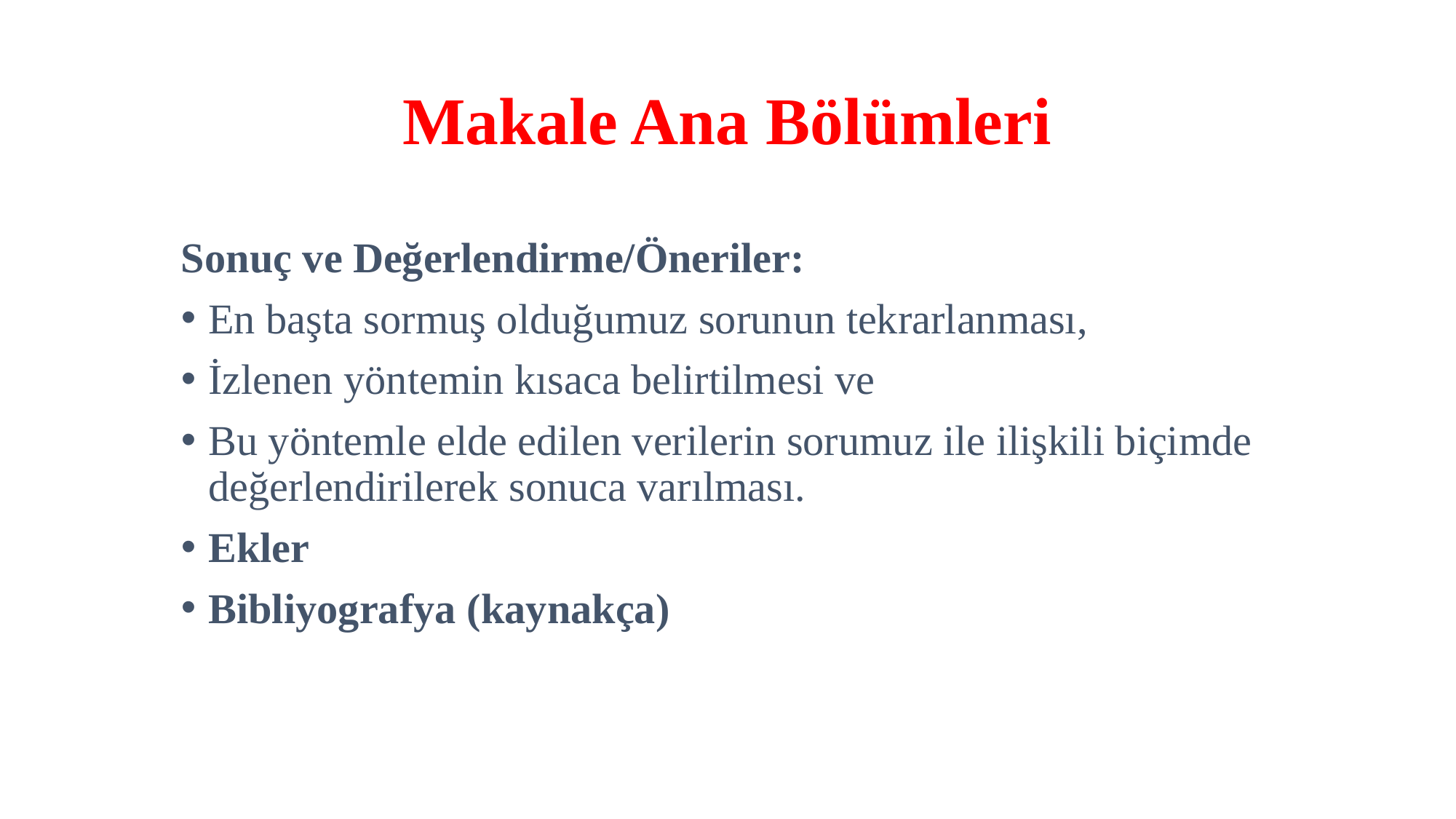

# Makale Ana Bölümleri
Sonuç ve Değerlendirme/Öneriler:
En başta sormuş olduğumuz sorunun tekrarlanması,
İzlenen yöntemin kısaca belirtilmesi ve
Bu yöntemle elde edilen verilerin sorumuz ile ilişkili biçimde değerlendirilerek sonuca varılması.
Ekler
Bibliyografya (kaynakça)